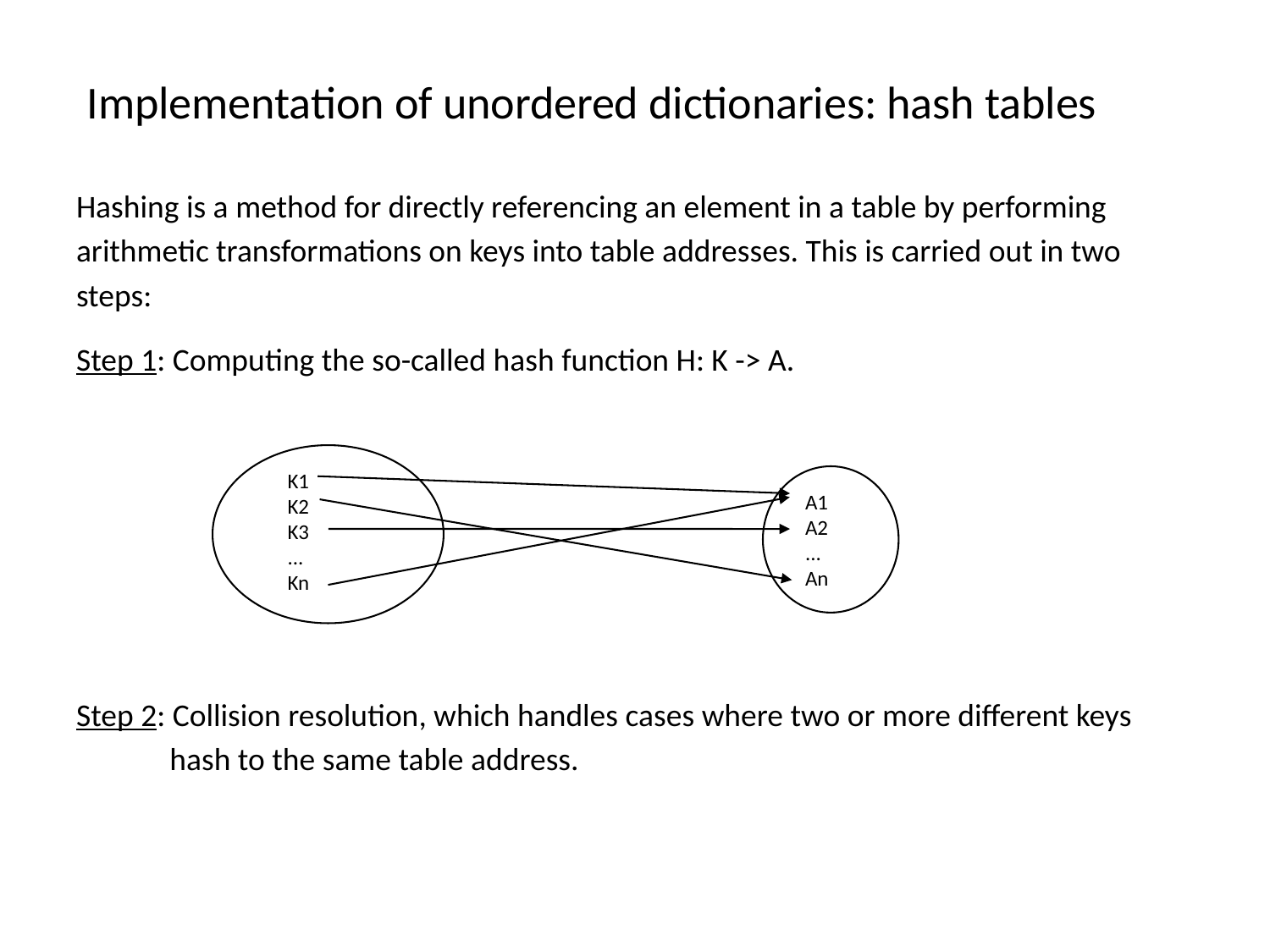

# Implementation of unordered dictionaries: hash tables
Hashing is a method for directly referencing an element in a table by performing
arithmetic transformations on keys into table addresses. This is carried out in two
steps:

Step 1: Computing the so-called hash function H: K -> A.

Step 2: Collision resolution, which handles cases where two or more different keys
             hash to the same table address.

K1
K2
K3
...
Kn

A1
A2
...
An